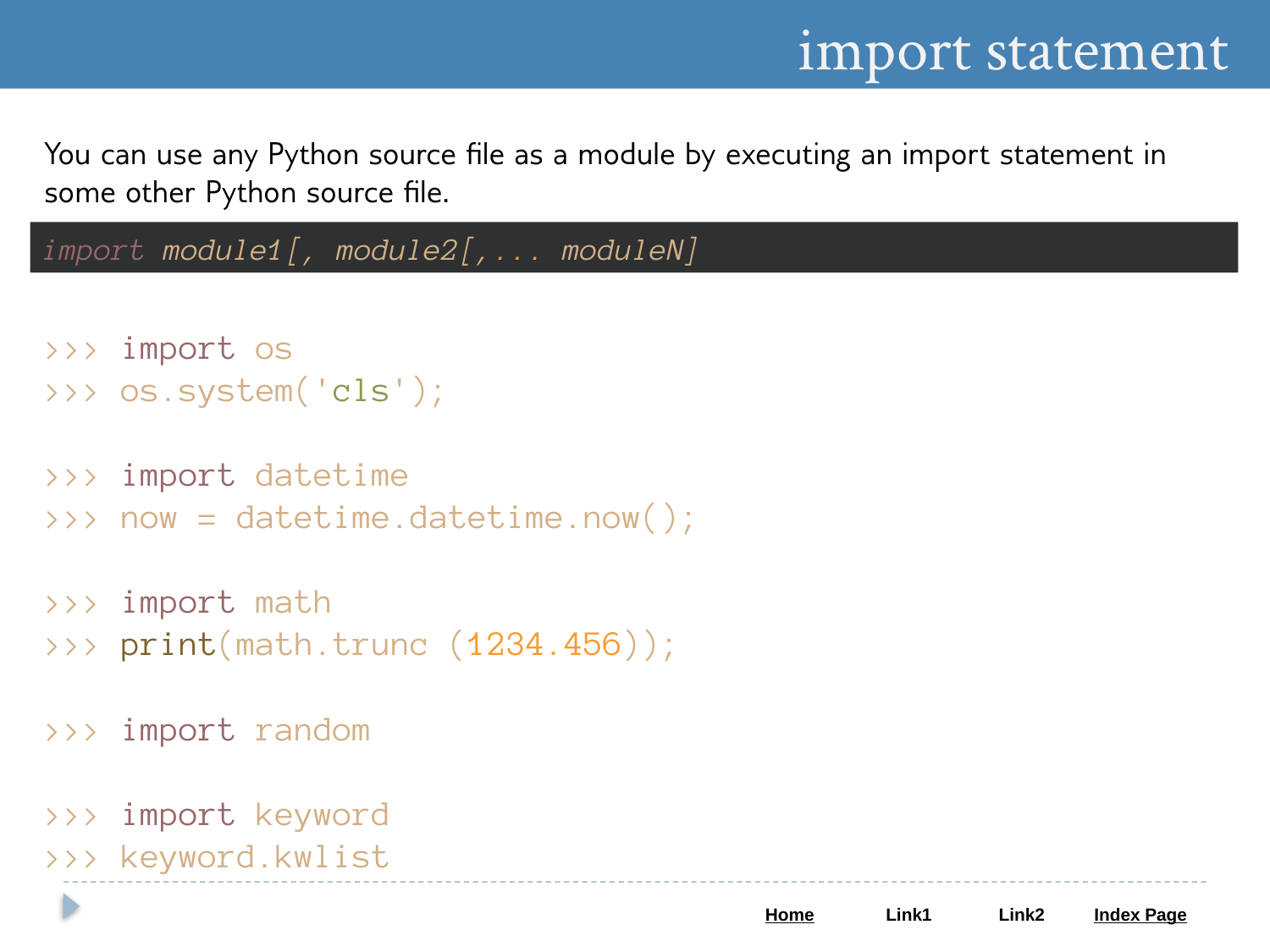

import statement
You can use any Python source file as a module by executing an import statement in some other Python source file.
import module1[, module2[,... moduleN]
>>> import os
>>> os.system('cls');
>>> import datetime
>>> now = datetime.datetime.now();
>>> import math
>>> print(math.trunc (1234.456));

>>> import random

>>> import keyword
>>> keyword.kwlist